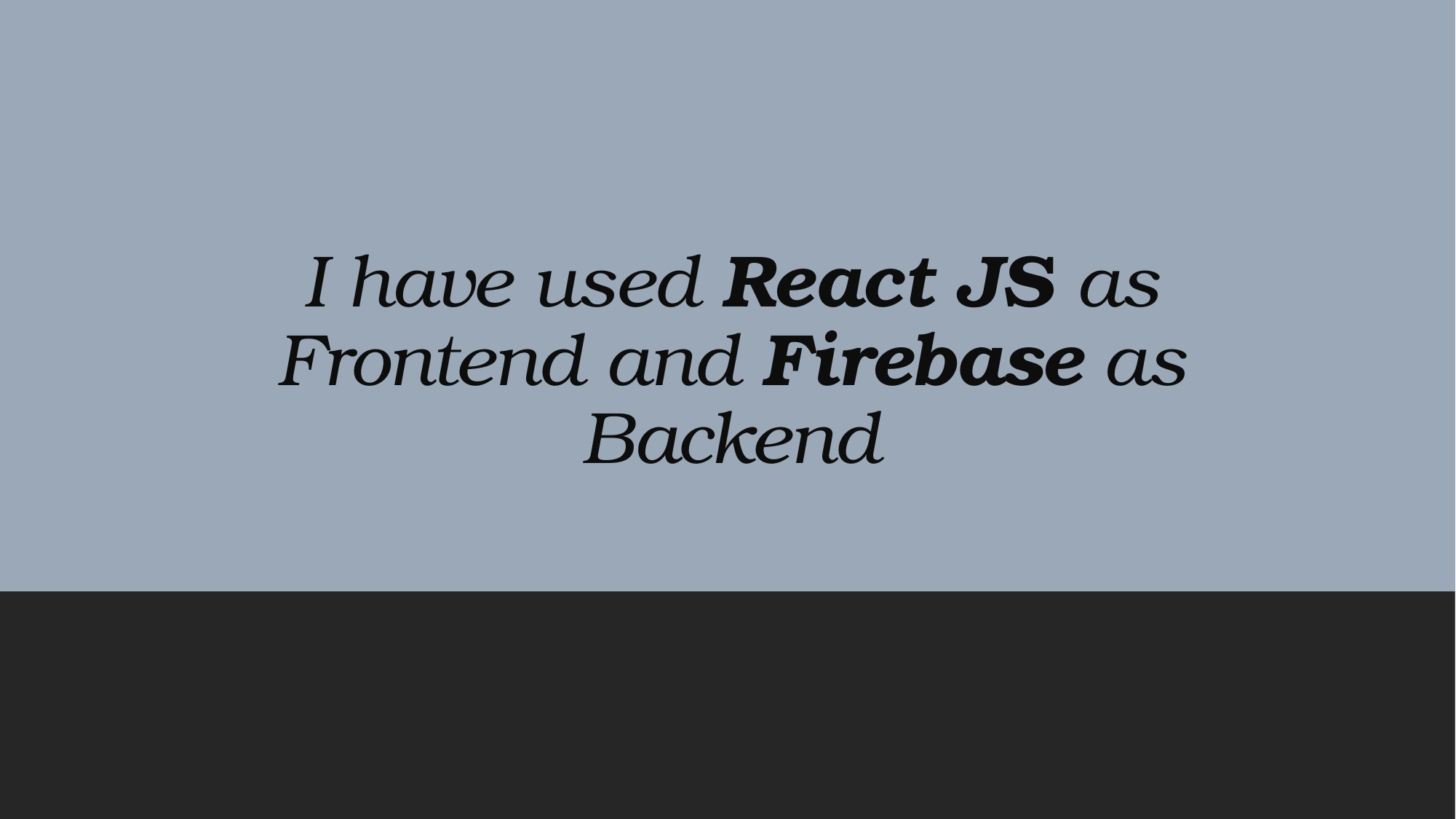

# I have used React JS as Frontend and Firebase as Backend